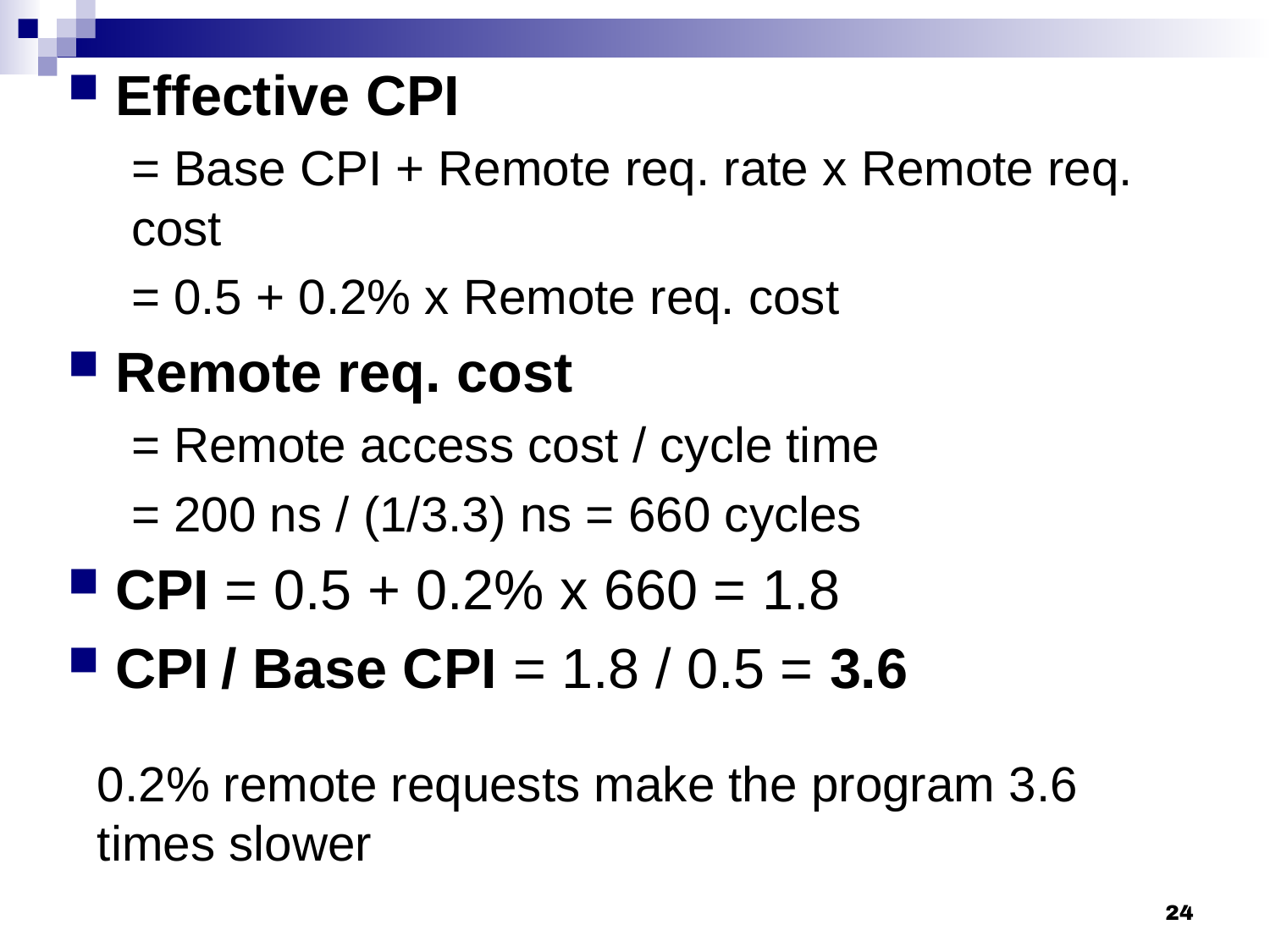

# Effective CPI
= Base CPI + Remote req. rate x Remote req. cost
= 0.5 + 0.2% x Remote req. cost
Remote req. cost
= Remote access cost / cycle time
= 200 ns / (1/3.3) ns = 660 cycles
CPI = 0.5 + 0.2% x 660 = 1.8
CPI / Base CPI = 1.8 / 0.5 = 3.6
0.2% remote requests make the program 3.6 times slower
24